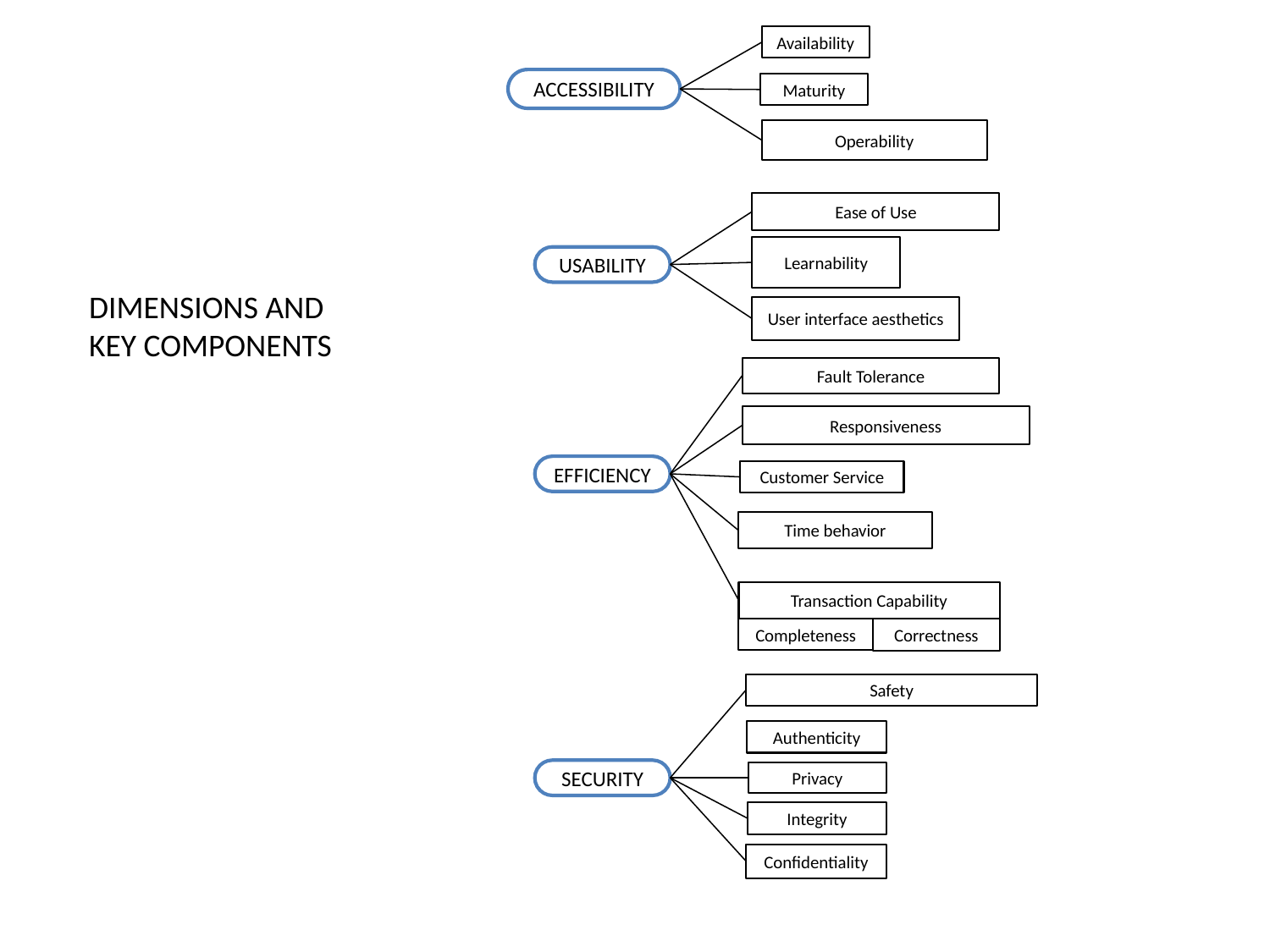

Availability
ACCESSIBILITY
Maturity
Operability
Ease of Use
Learnability
USABILITY
DIMENSIONS AND
KEY COMPONENTS
User interface aesthetics
Fault Tolerance
Responsiveness
EFFICIENCY
Customer Service
Time behavior
Transaction Capability
Completeness
Correctness
Safety
Authenticity
SECURITY
Privacy
Integrity
Confidentiality